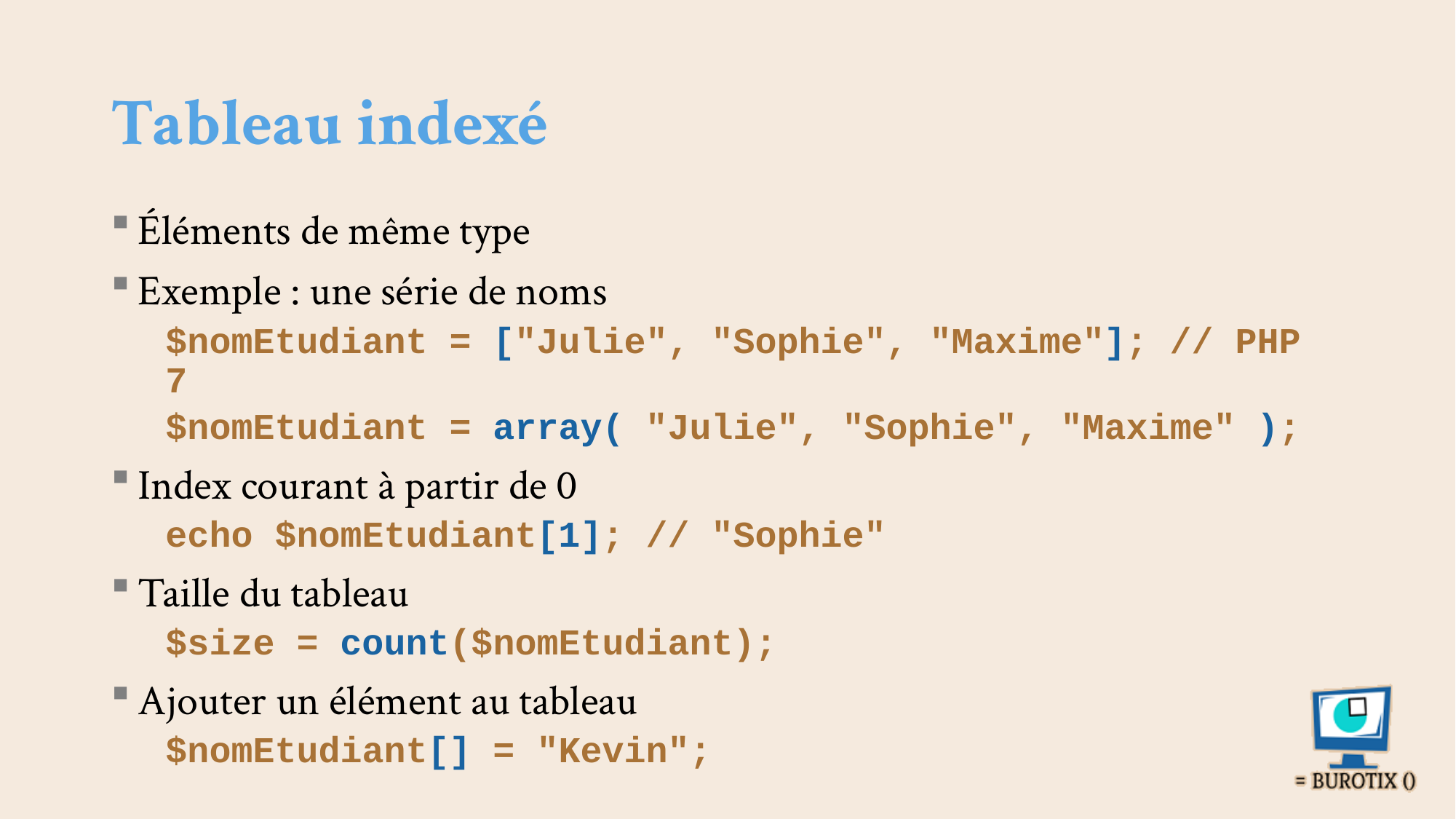

# Tableau indexé
Éléments de même type
Exemple : une série de noms
$nomEtudiant = ["Julie", "Sophie", "Maxime"]; // PHP 7
$nomEtudiant = array( "Julie", "Sophie", "Maxime" );
Index courant à partir de 0
echo $nomEtudiant[1]; // "Sophie"
Taille du tableau
$size = count($nomEtudiant);
Ajouter un élément au tableau
$nomEtudiant[] = "Kevin";